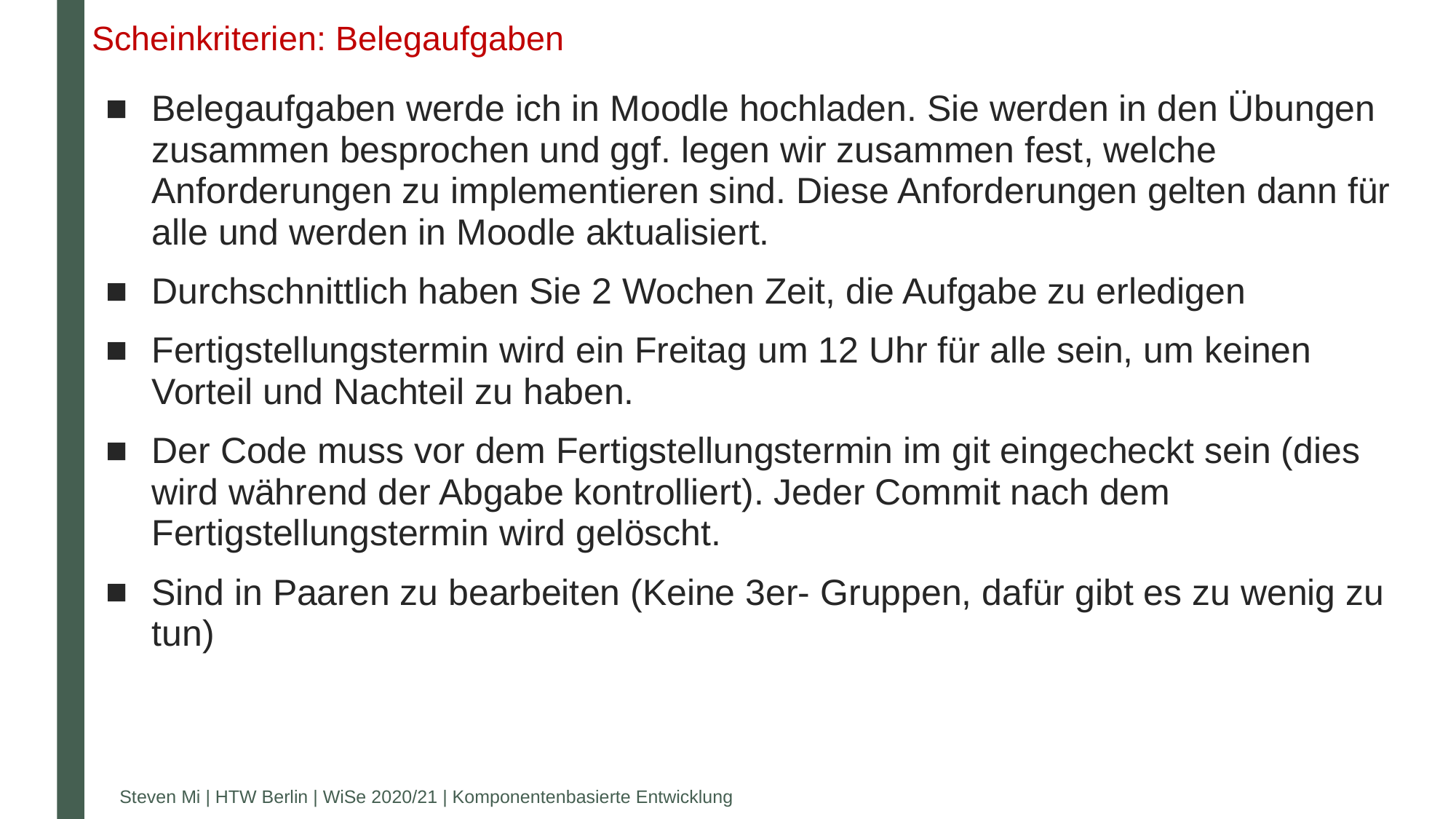

# Scheinkriterien: Belegaufgaben
Belegaufgaben werde ich in Moodle hochladen. Sie werden in den Übungen zusammen besprochen und ggf. legen wir zusammen fest, welche Anforderungen zu implementieren sind. Diese Anforderungen gelten dann für alle und werden in Moodle aktualisiert.
Durchschnittlich haben Sie 2 Wochen Zeit, die Aufgabe zu erledigen
Fertigstellungstermin wird ein Freitag um 12 Uhr für alle sein, um keinen Vorteil und Nachteil zu haben.
Der Code muss vor dem Fertigstellungstermin im git eingecheckt sein (dies wird während der Abgabe kontrolliert). Jeder Commit nach dem Fertigstellungstermin wird gelöscht.
Sind in Paaren zu bearbeiten (Keine 3er- Gruppen, dafür gibt es zu wenig zu tun)
Steven Mi | HTW Berlin | WiSe 2020/21 | Komponentenbasierte Entwicklung